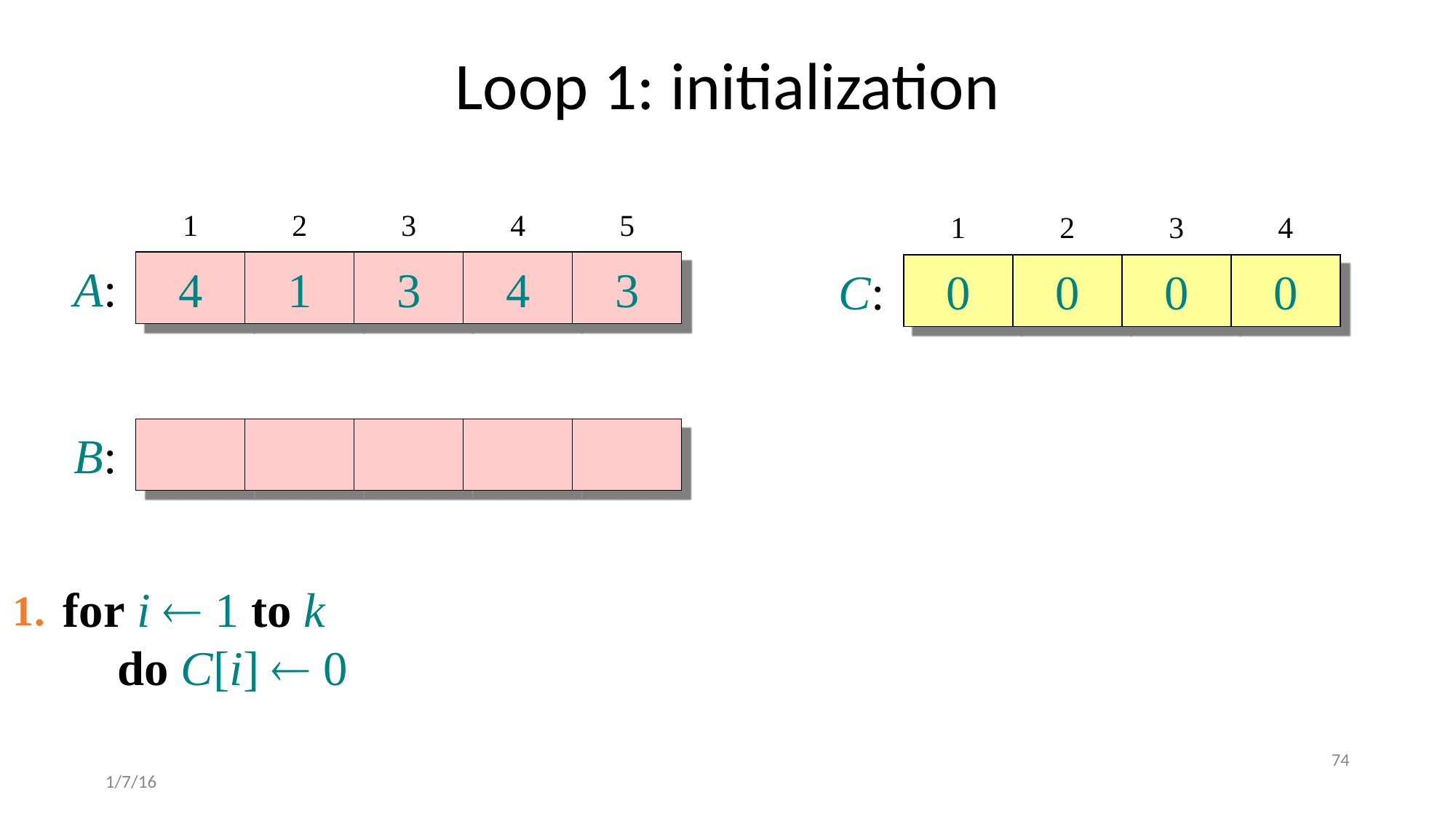

# Loop 1: initialization
1
2
3
4
5
1
2
3
4

4

1

3

4

3
A:

0

0

0

0
C:

B:
for i ← 1 to k
do C[i] ← 0
1.
74
1/7/16